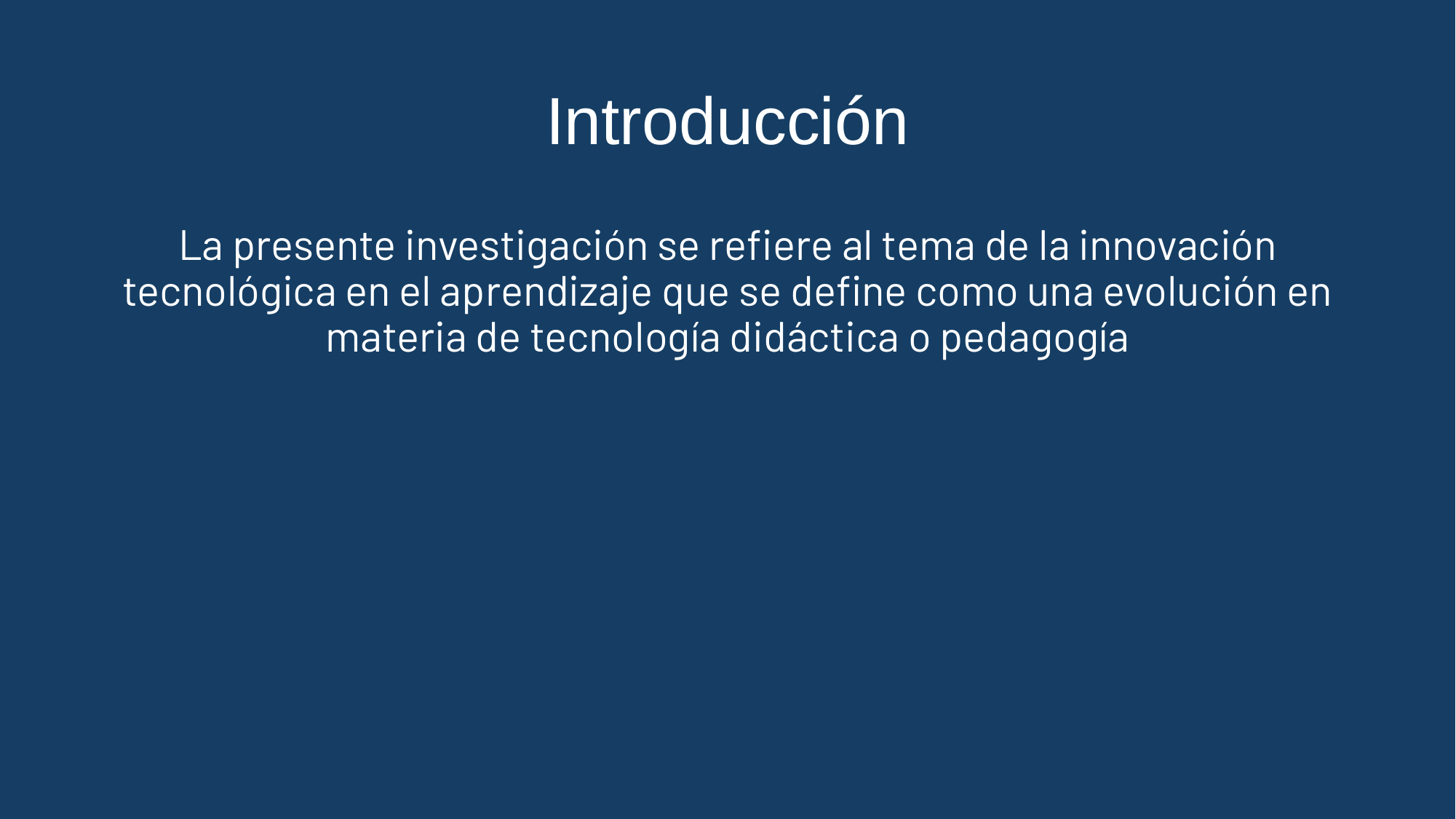

# Introducción
Analizar la importancia de la innovación tecnológica en el aprendizaje de los estudiantes del nivel medio del Centro Educativo San Blas
La presente investigación se refiere al tema de la innovación tecnológica en el aprendizaje que se define como una evolución en materia de tecnología didáctica o pedagogía
Definir la importancia de la innovación tecnológica para un conocimiento deseado
Explicar métodos de aprendizaje dentro de la innovación tecnológica
Mostrar el proceso de creación de una biblioteca virtual
Demostrar la capacidad de la innovación tecnológica